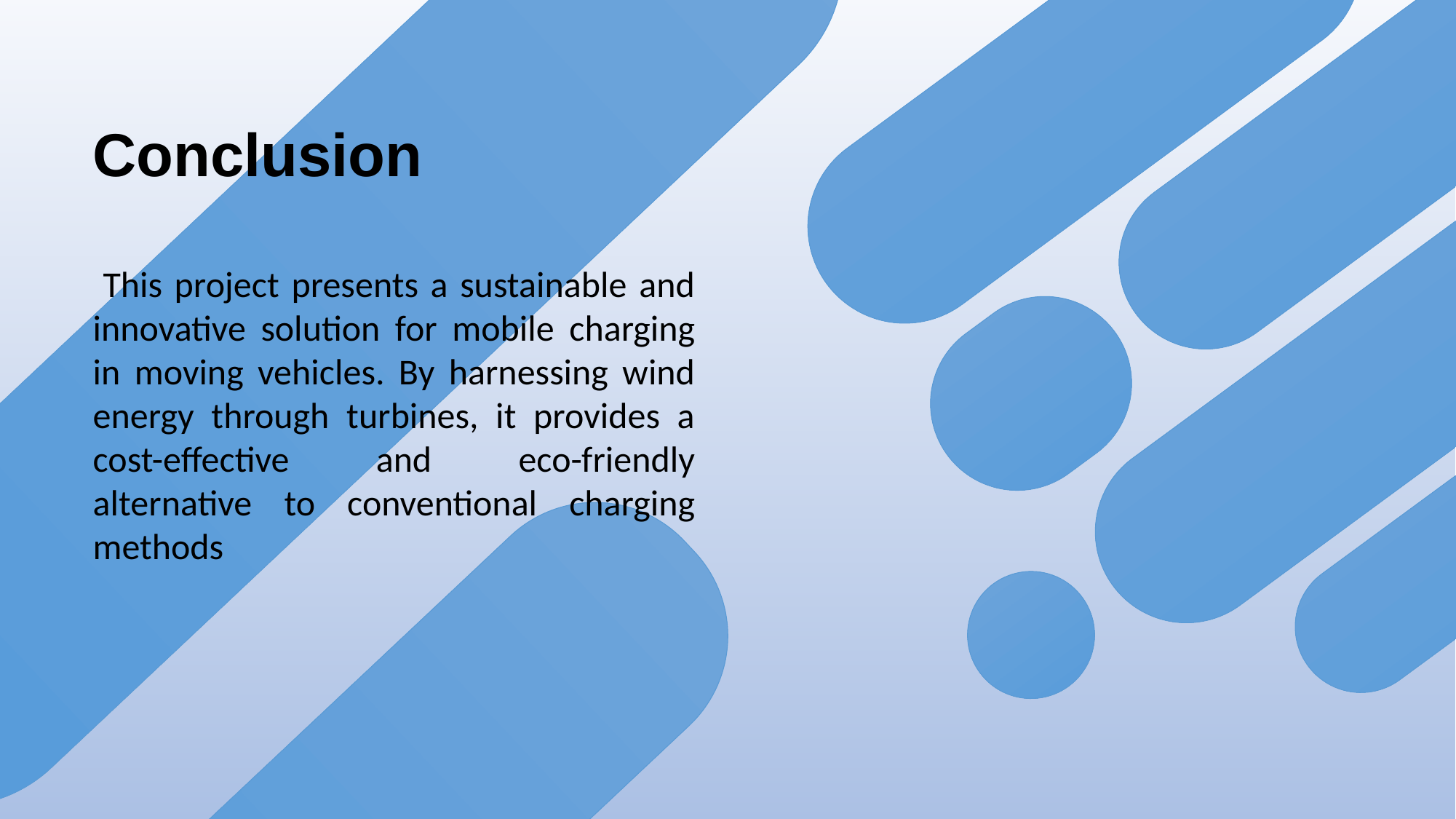

Conclusion

 This project presents a sustainable and innovative solution for mobile charging in moving vehicles. By harnessing wind energy through turbines, it provides a cost-effective and eco-friendly alternative to conventional charging methods